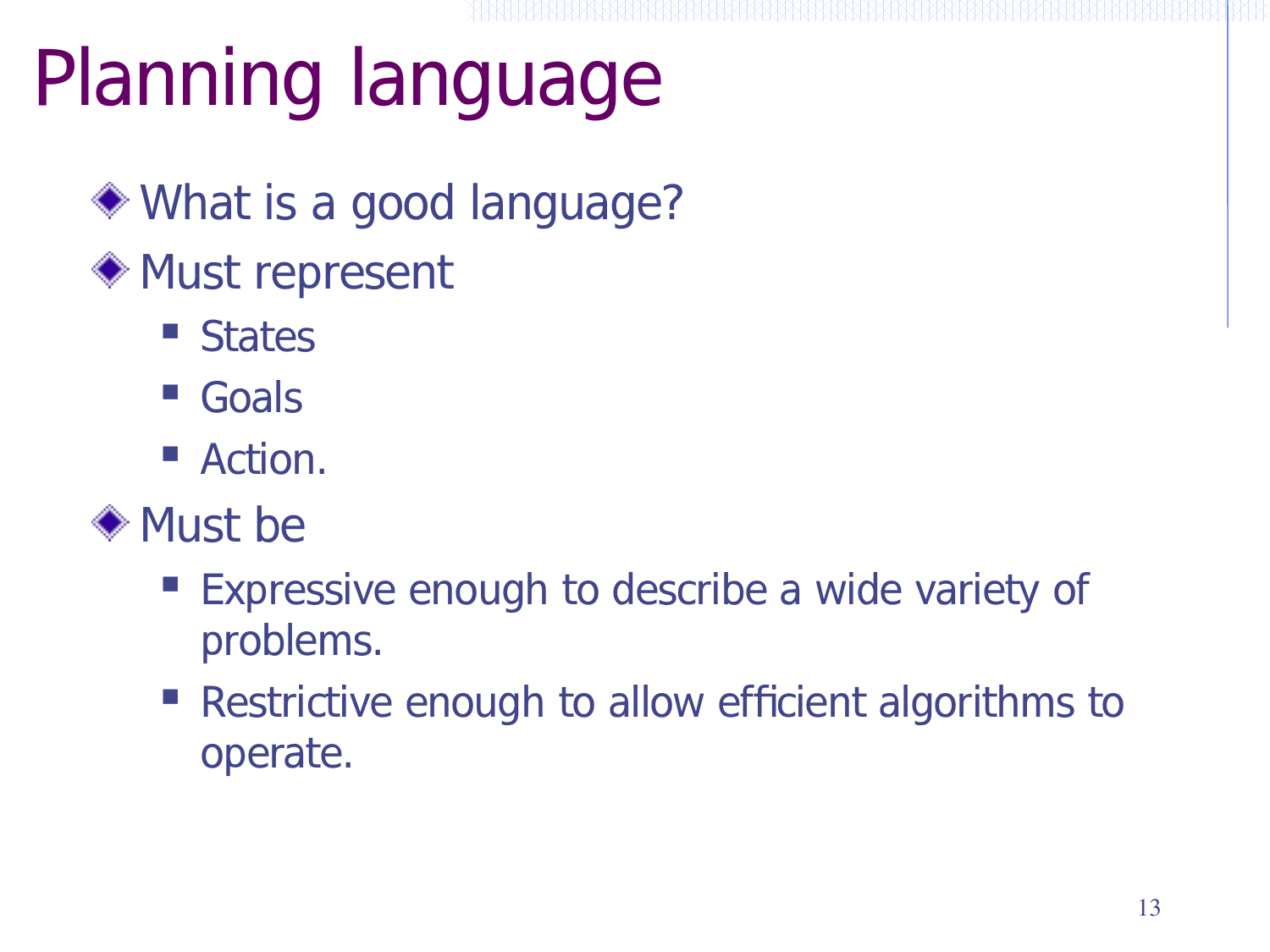

# Planning language
What is a good language?
Must represent
States
Goals
Action.
Must be
Expressive enough to describe a wide variety of problems.
Restrictive enough to allow efficient algorithms to operate.
13